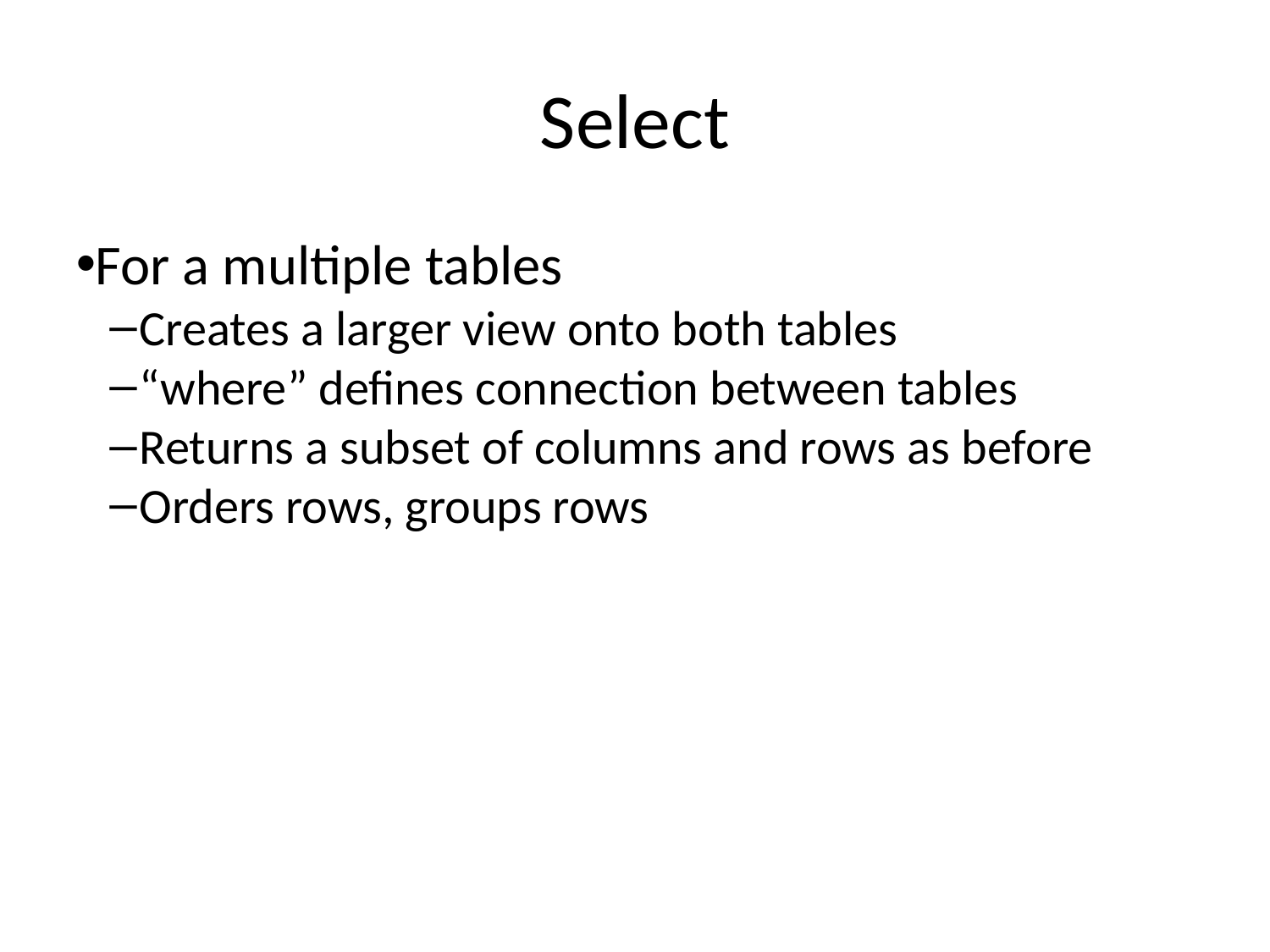

Select
For a multiple tables
Creates a larger view onto both tables
“where” defines connection between tables
Returns a subset of columns and rows as before
Orders rows, groups rows